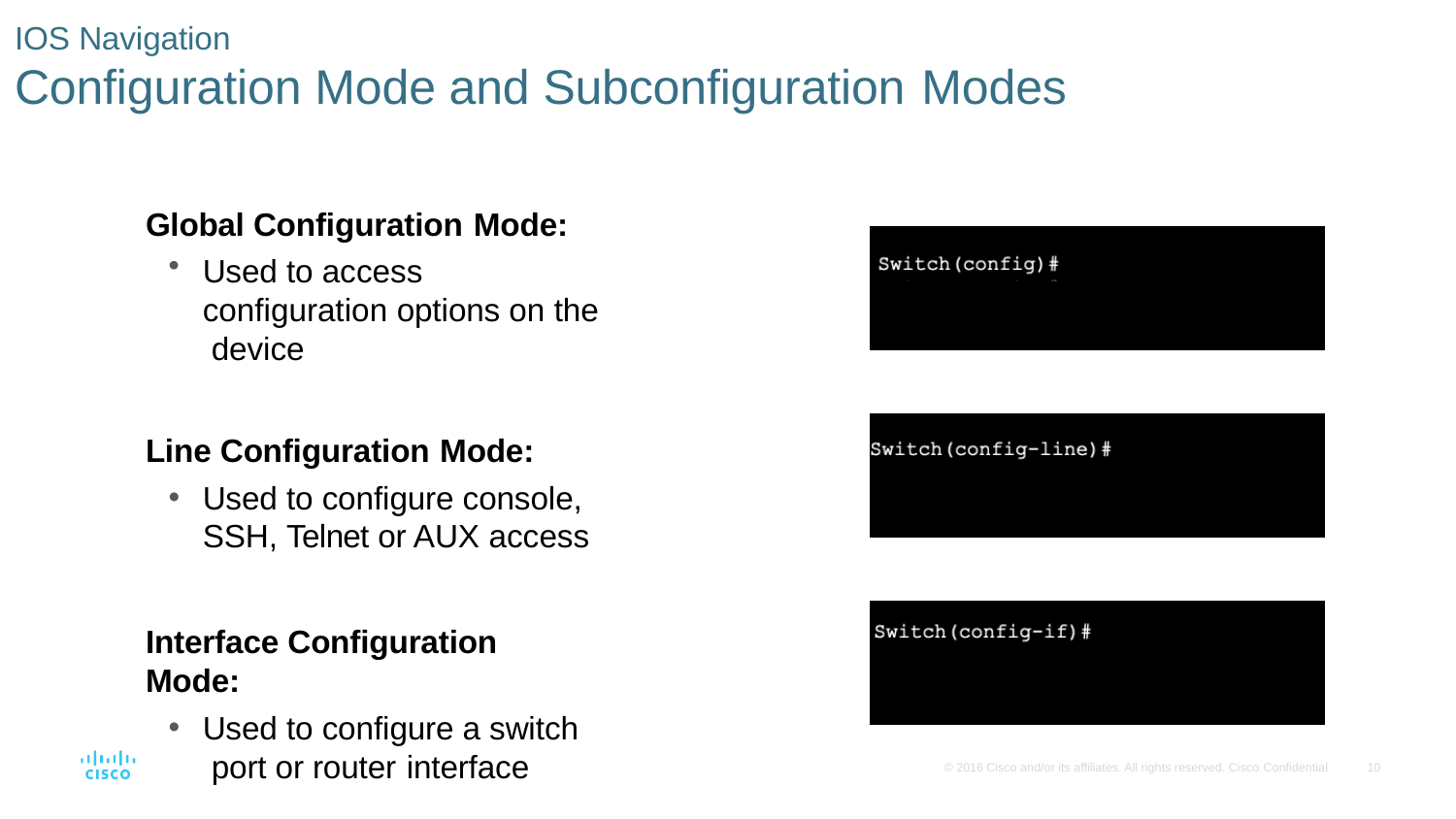

IOS Navigation
# Configuration Mode and Subconfiguration Modes
Global Configuration Mode:
Used to access  configuration options on the  device

Line Configuration Mode:
Used to configure console,  SSH, Telnet or AUX access

Interface Configuration Mode:
Used to configure a switch  port or router interface

© 2016 Cisco and/or its affiliates. All rights reserved. Cisco Confidential
10